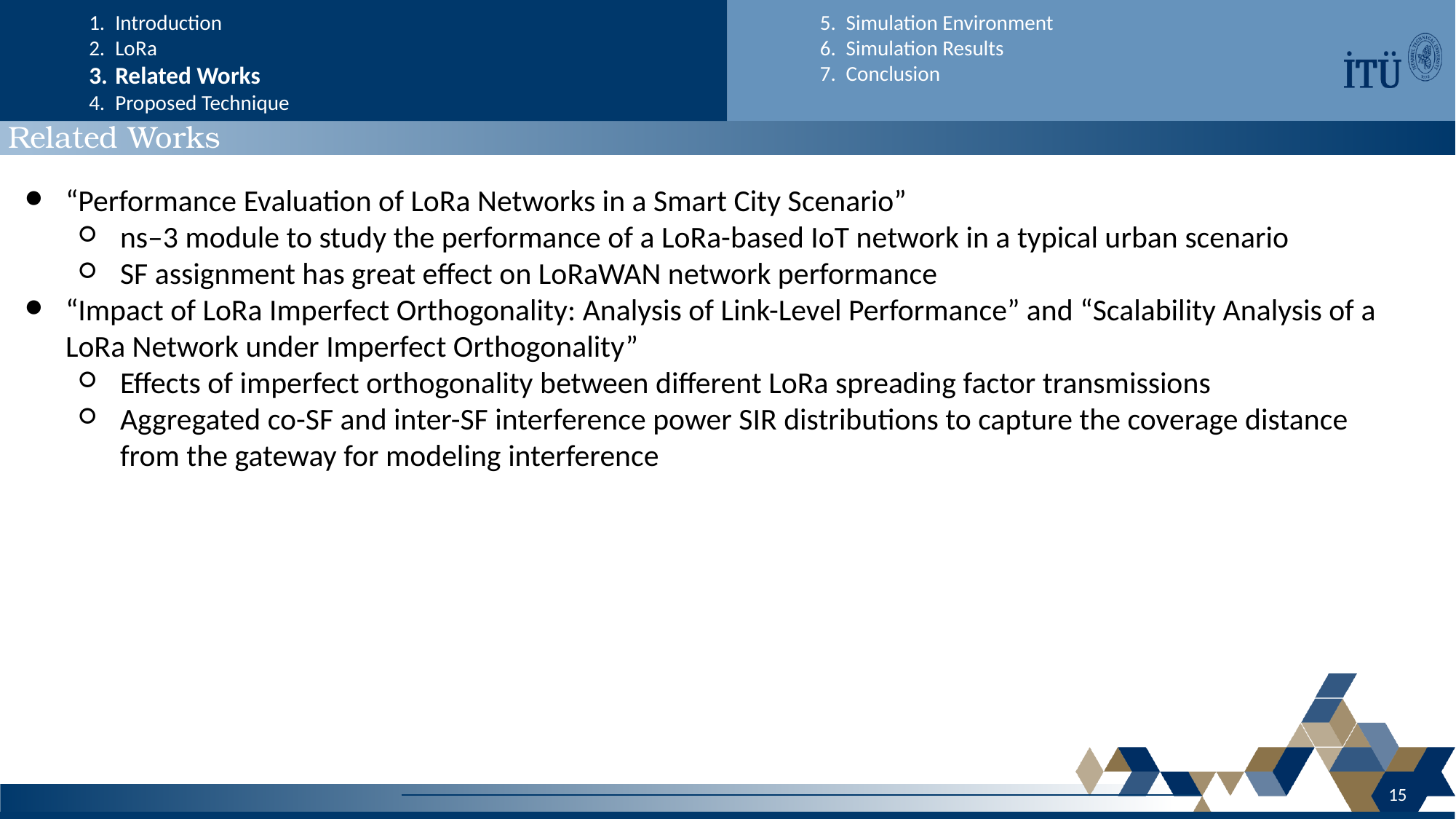

Introduction
LoRa
Related Works
Proposed Technique

Simulation Environment
Simulation Results
Conclusion
Related Works
“Performance Evaluation of LoRa Networks in a Smart City Scenario”
ns–3 module to study the performance of a LoRa-based IoT network in a typical urban scenario
SF assignment has great effect on LoRaWAN network performance
“Impact of LoRa Imperfect Orthogonality: Analysis of Link-Level Performance” and “Scalability Analysis of a LoRa Network under Imperfect Orthogonality”
Effects of imperfect orthogonality between different LoRa spreading factor transmissions
Aggregated co-SF and inter-SF interference power SIR distributions to capture the coverage distance from the gateway for modeling interference

15